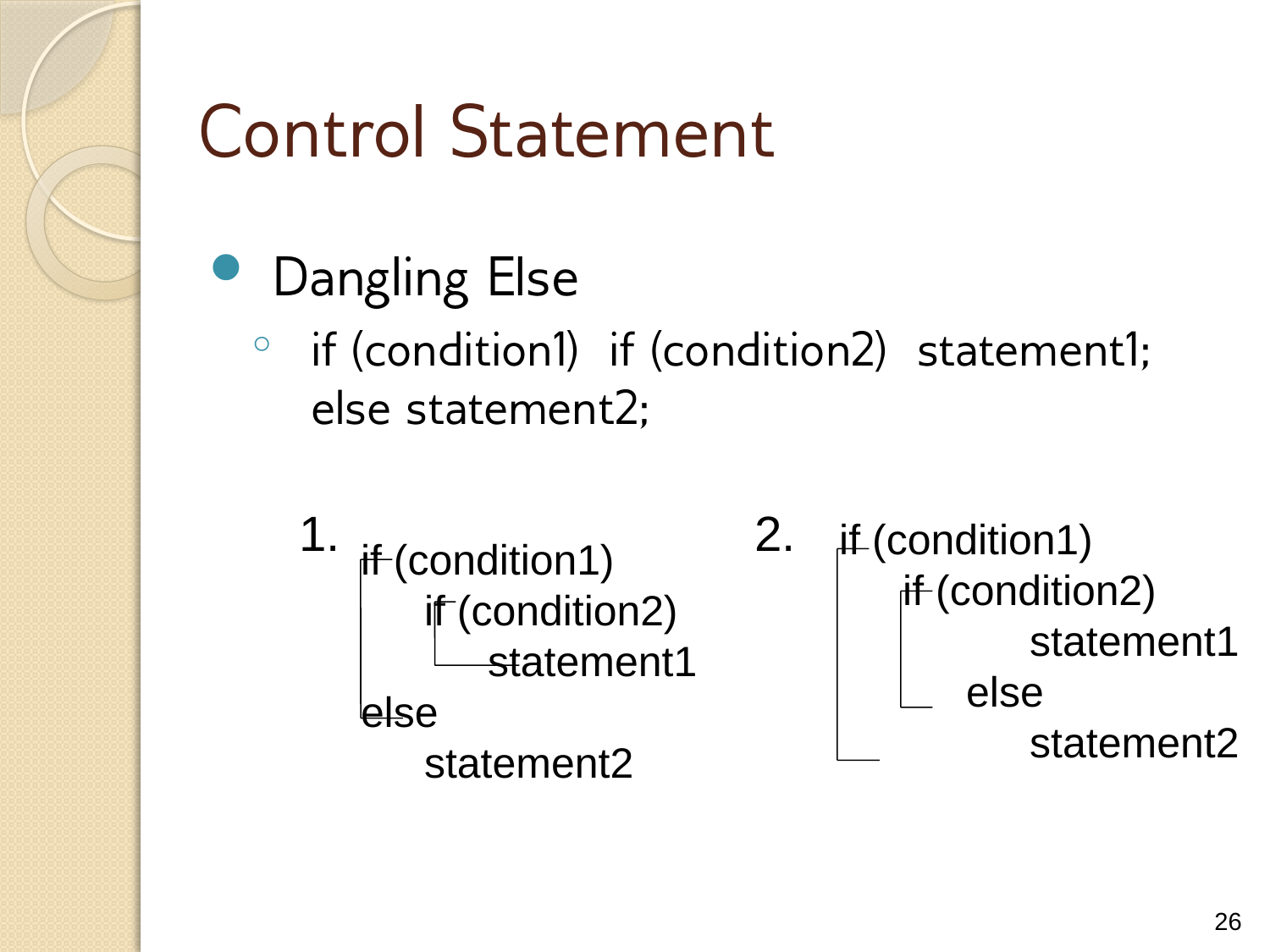

Control Statement
Dangling Else
if (condition1)  if (condition2)  statement1; else statement2;
1.
if (condition1)
if (condition2)
statement1
else
statement2

2.
if (condition1)
if (condition2)
  	statement1
	else
	statement2

26